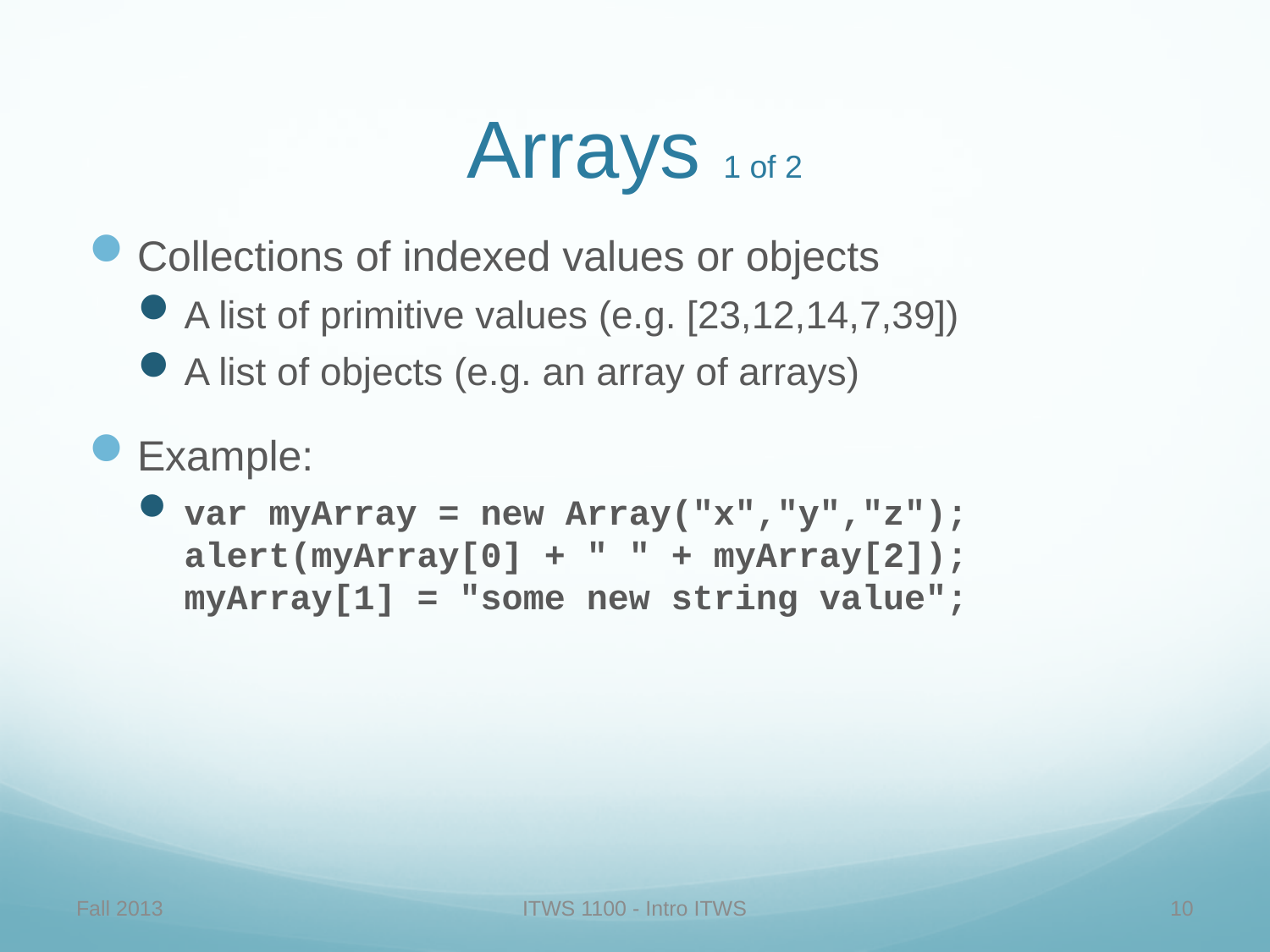

# Arrays 1 of 2
Collections of indexed values or objects
A list of primitive values (e.g. [23,12,14,7,39])
A list of objects (e.g. an array of arrays)
Example:
var myArray = new Array("x","y","z");
alert(myArray[0] + " " + myArray[2]);
myArray[1] = "some new string value";

Fall 2013
ITWS 1100 - Intro ITWS
10